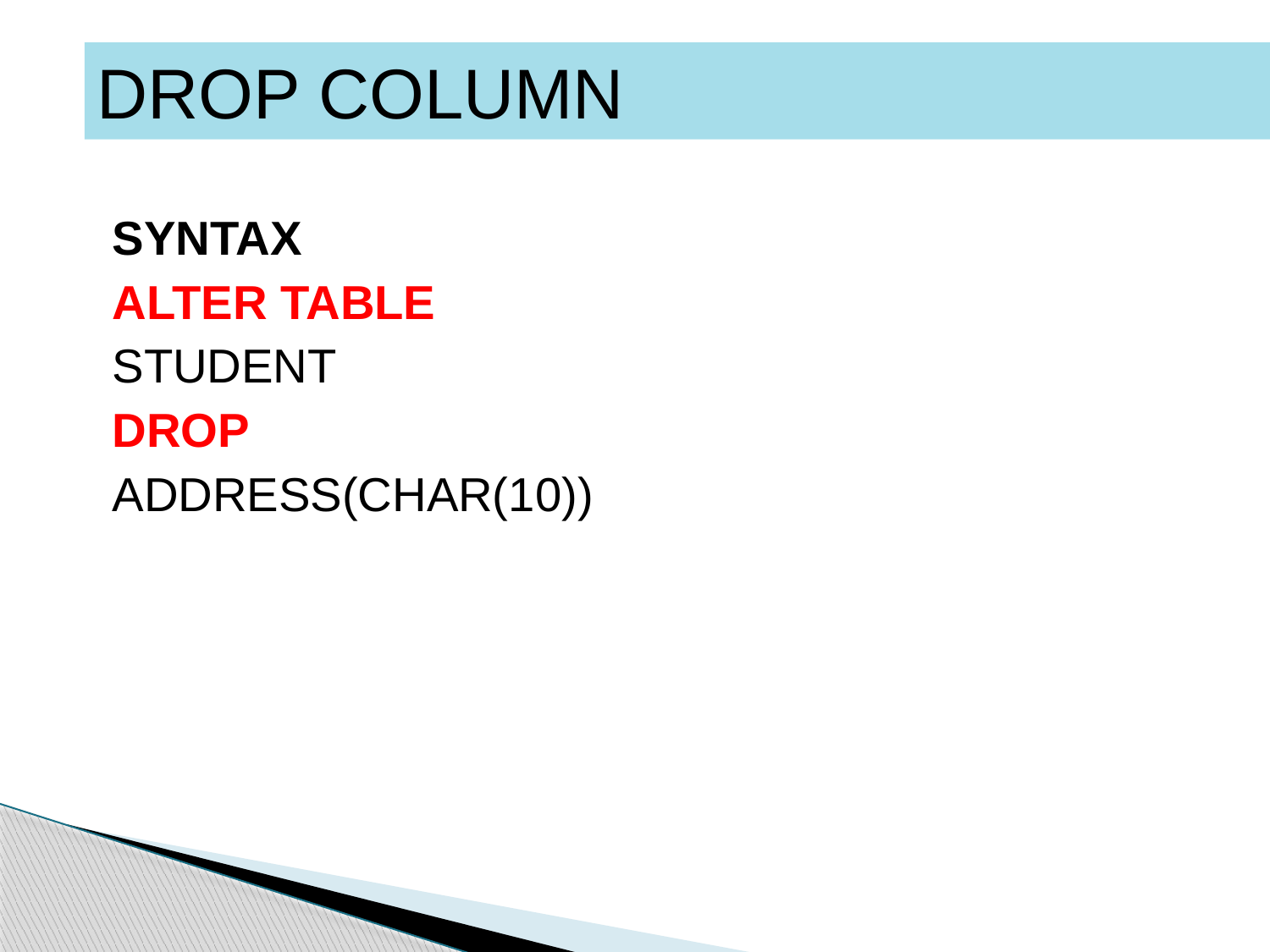

DROP COLUMN
SYNTAX
ALTER TABLE
STUDENT
DROP
ADDRESS(CHAR(10))